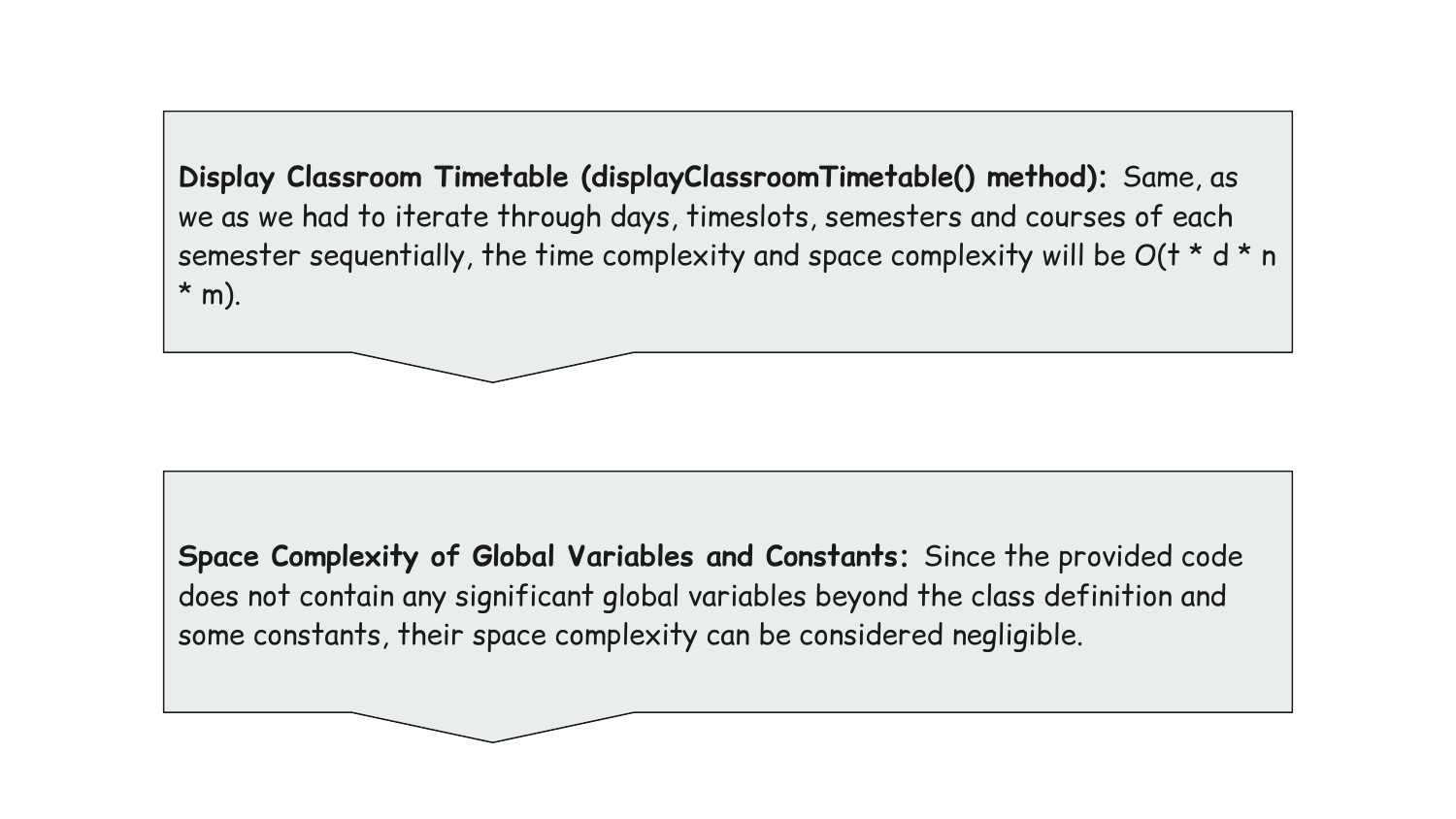

Display Classroom Timetable (displayClassroomTimetable() method): Same, as we as we had to iterate through days, timeslots, semesters and courses of each semester sequentially, the time complexity and space complexity will be O(t * d * n * m).
Space Complexity of Global Variables and Constants: Since the provided code does not contain any significant global variables beyond the class definition and some constants, their space complexity can be considered negligible.